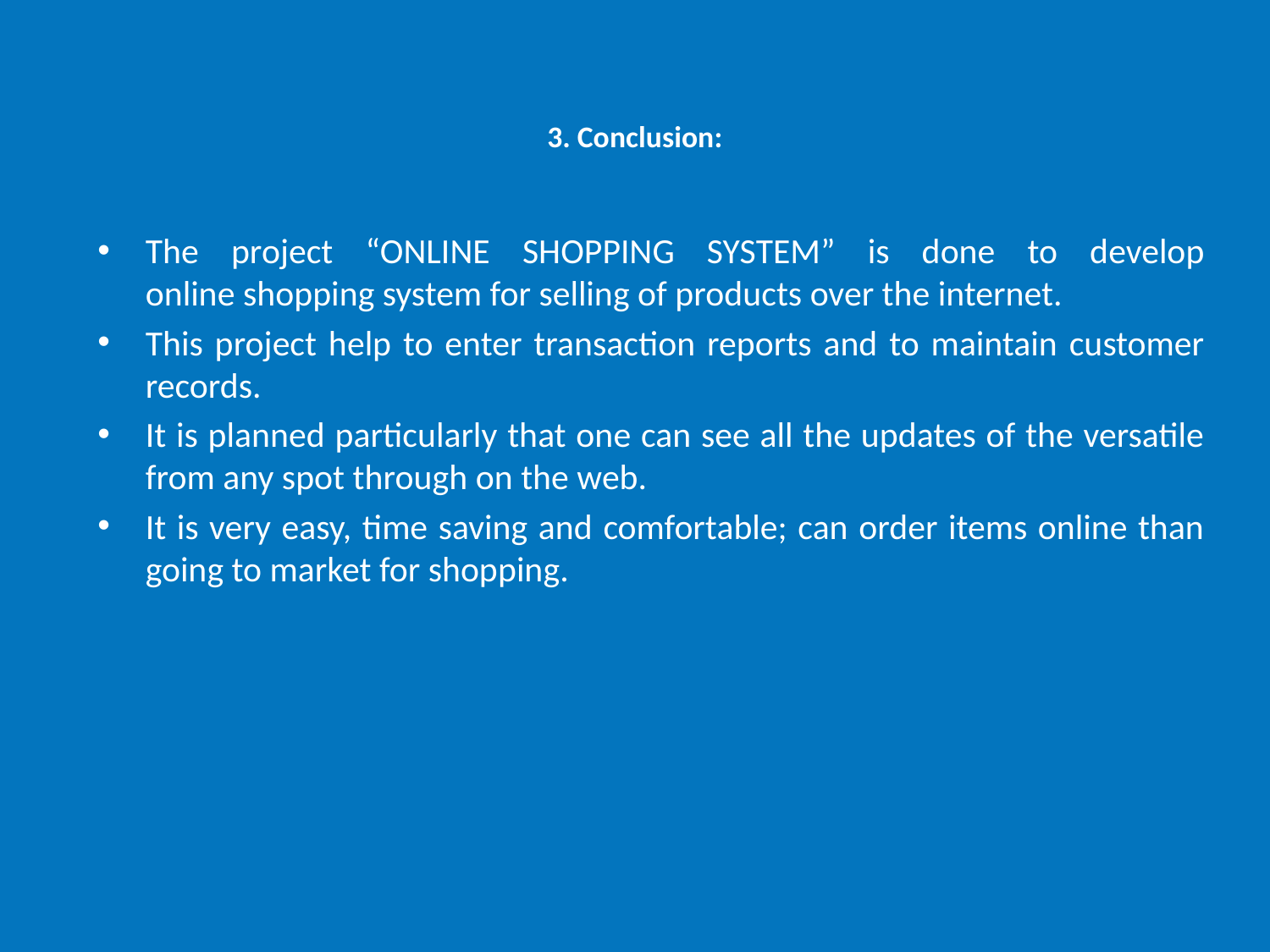

# 3. Conclusion:
The project “ONLINE SHOPPING SYSTEM” is done to develop online shopping system for selling of products over the internet.
This project help to enter transaction reports and to maintain customer records.
It is planned particularly that one can see all the updates of the versatile from any spot through on the web.
It is very easy, time saving and comfortable; can order items online than going to market for shopping.